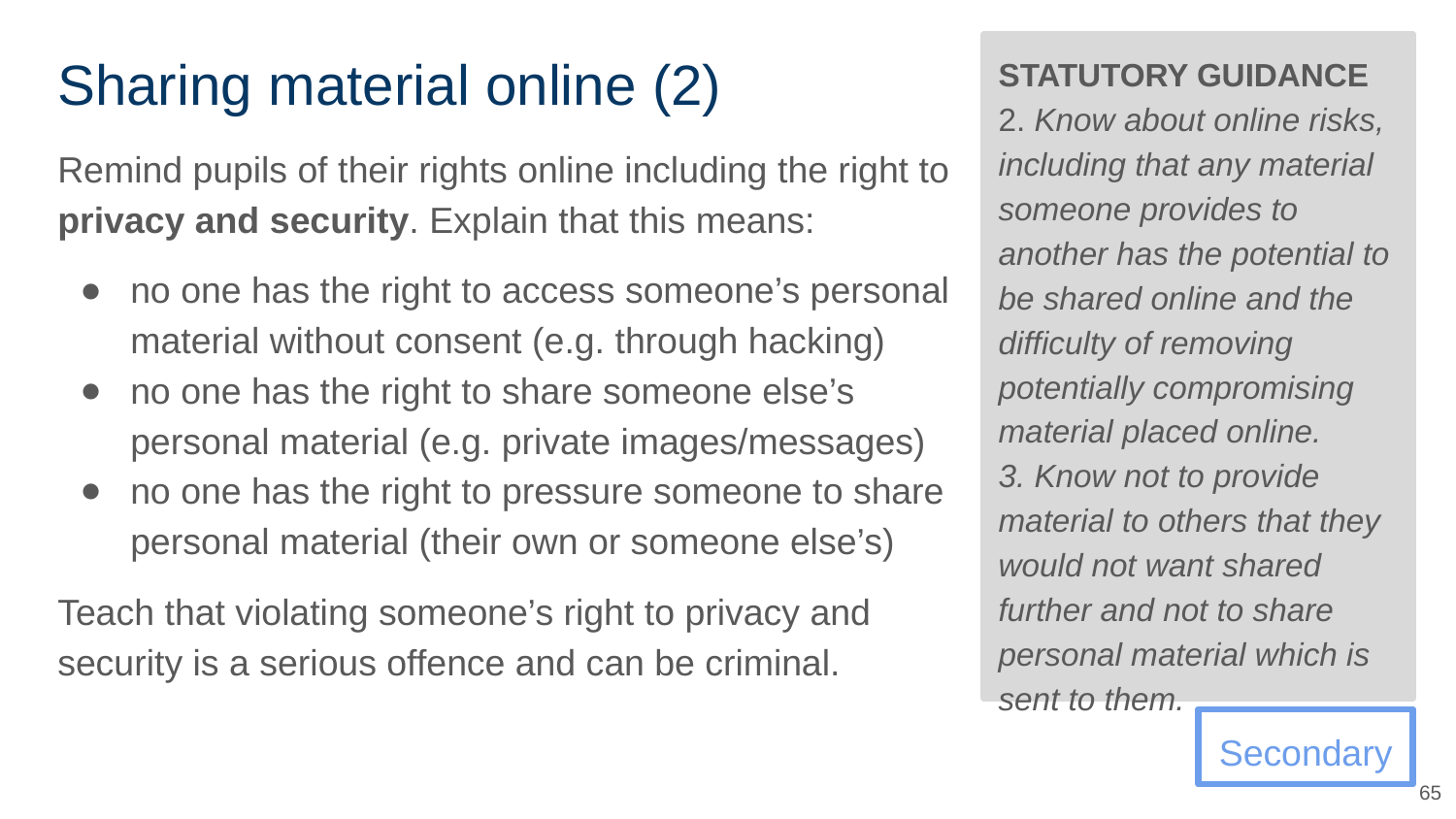

# Sharing material online (2)
STATUTORY GUIDANCE
2. Know about online risks, including that any material someone provides to another has the potential to be shared online and the difficulty of removing potentially compromising material placed online.
3. Know not to provide material to others that they would not want shared further and not to share personal material which is sent to them.

Remind pupils of their rights online including the right to  privacy and security. Explain that this means:
no one has the right to access someone’s personal material without consent (e.g. through hacking)
no one has the right to share someone else’s personal material (e.g. private images/messages)
no one has the right to pressure someone to share personal material (their own or someone else’s)
Teach that violating someone’s right to privacy and security is a serious offence and can be criminal.

Secondary
65